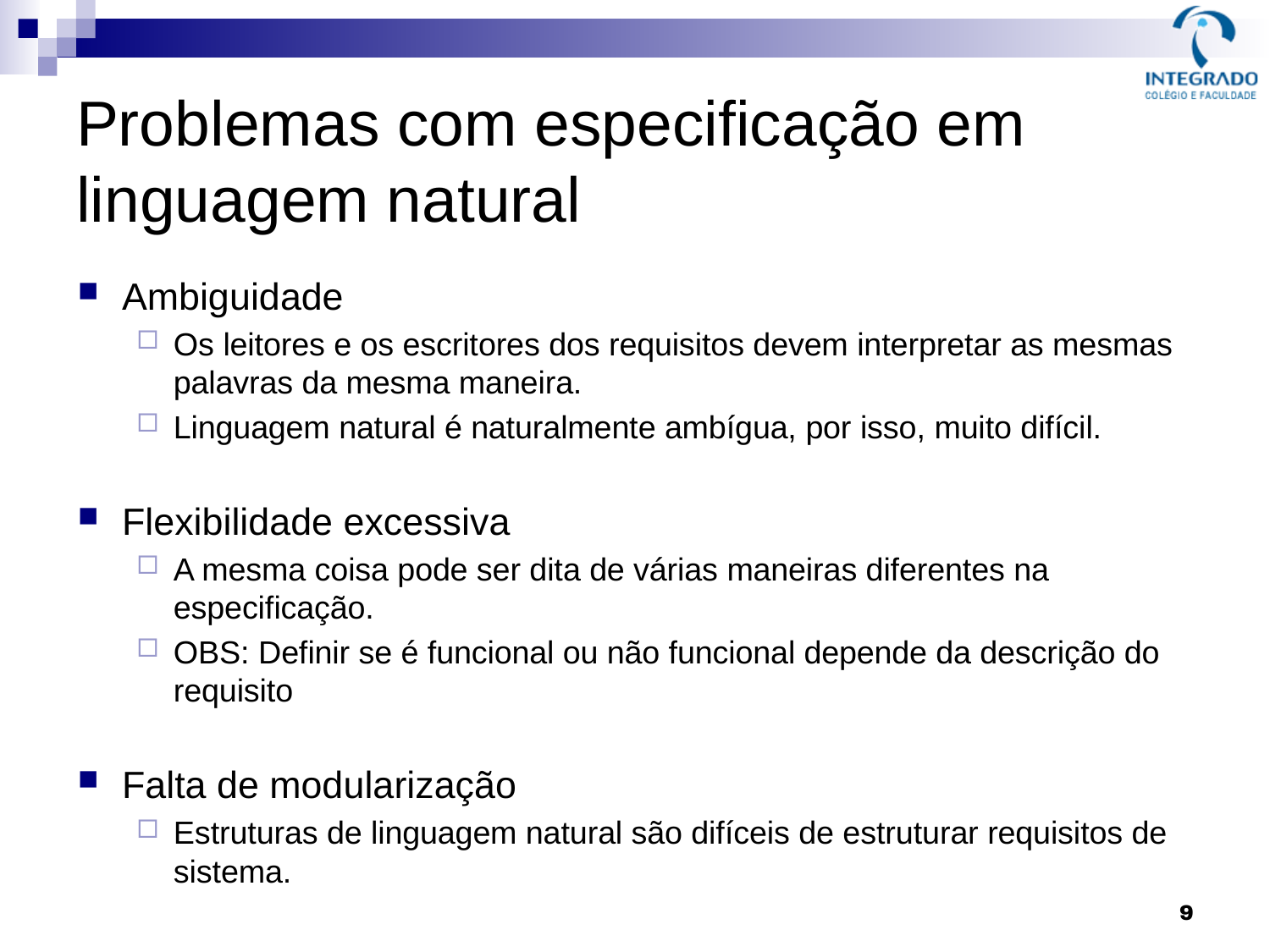

# Problemas com especificação em linguagem natural
Ambiguidade
Os leitores e os escritores dos requisitos devem interpretar as mesmas palavras da mesma maneira.
Linguagem natural é naturalmente ambígua, por isso, muito difícil.

Flexibilidade excessiva
A mesma coisa pode ser dita de várias maneiras diferentes na especificação.
OBS: Definir se é funcional ou não funcional depende da descrição do requisito

Falta de modularização
Estruturas de linguagem natural são difíceis de estruturar requisitos de sistema.
9